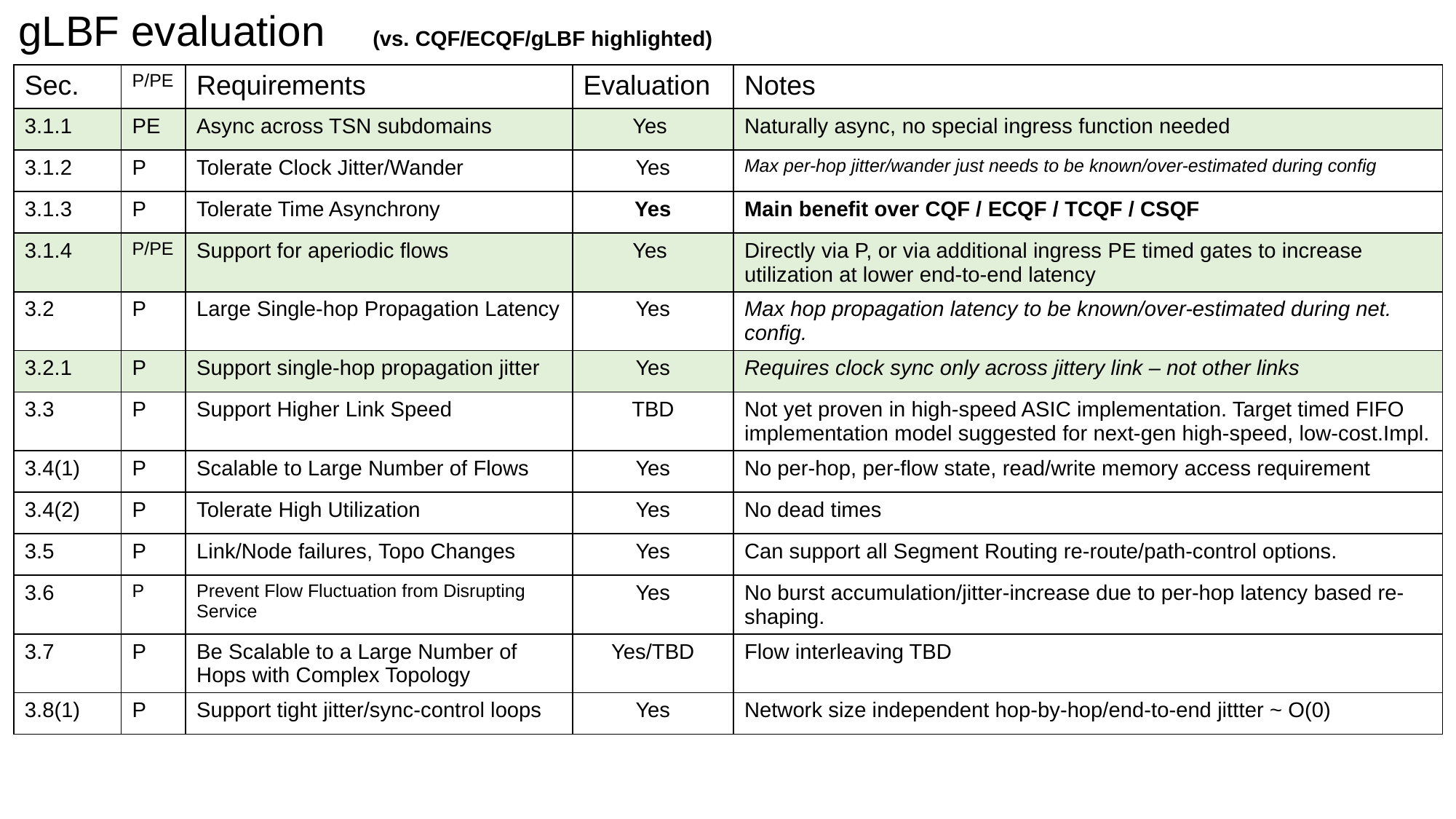

# gLBF evaluation    (vs. CQF/ECQF/gLBF highlighted)
| Sec. | P/PE | Requirements | Evaluation | Notes |  |  |  |
| --- | --- | --- | --- | --- | --- | --- | --- |
| 3.1.1 | PE | Async across TSN subdomains | Yes | Naturally async, no special ingress function needed |  |  |  |
| 3.1.2 | P | Tolerate Clock Jitter/Wander | Yes | Max per-hop jitter/wander just needs to be known/over-estimated during config |  |  |  |
| 3.1.3 | P | Tolerate Time Asynchrony | Yes | Main benefit over CQF / ECQF / TCQF / CSQF |  |  |  |
| 3.1.4 | P/PE | Support for aperiodic flows | Yes | Directly via P, or via additional ingress PE timed gates to increase utilization at lower end-to-end latency |  |  |  |
| 3.2 | P | Large Single-hop Propagation Latency | Yes | Max hop propagation latency to be known/over-estimated during net. config. |  |  |  |
| 3.2.1 | P | Support single-hop propagation jitter | Yes | Requires clock sync only across jittery link – not other links |  |  |  |
| 3.3 | P | Support Higher Link Speed | TBD | Not yet proven in high-speed ASIC implementation. Target timed FIFO implementation model suggested for next-gen high-speed, low-cost.Impl. |  |  |  |
| 3.4(1) | P | Scalable to Large Number of Flows | Yes | No per-hop, per-flow state, read/write memory access requirement |  |  |  |
| 3.4(2) | P | Tolerate High Utilization | Yes | No dead times |  |  |  |
| 3.5 | P | Link/Node failures, Topo Changes | Yes | Can support all Segment Routing re-route/path-control options. |  |  |  |
| 3.6 | P | Prevent Flow Fluctuation from Disrupting Service | Yes | No burst accumulation/jitter-increase due to per-hop latency based re-shaping. |  |  |  |
| 3.7 | P | Be Scalable to a Large Number of Hops with Complex Topology | Yes/TBD | Flow interleaving TBD |  |  |  |
| 3.8(1) | P | Support tight jitter/sync-control loops | Yes | Network size independent hop-by-hop/end-to-end jittter ~ O(0) |  |  |  |
14